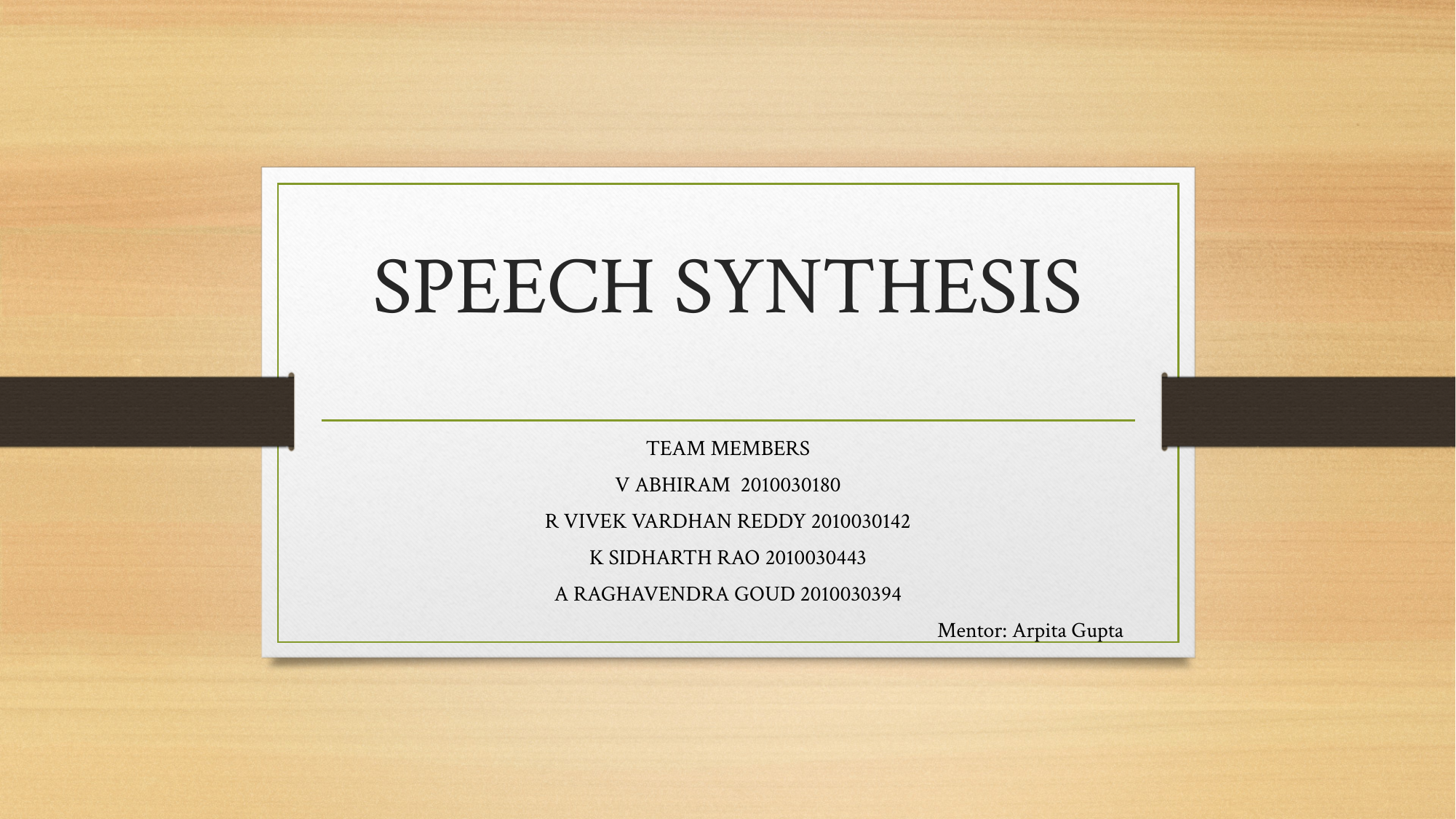

# SPEECH SYNTHESIS
TEAM MEMBERS
V ABHIRAM  2010030180
R VIVEK VARDHAN REDDY 2010030142
K SIDHARTH RAO 2010030443
A RAGHAVENDRA GOUD 2010030394
Mentor: Arpita Gupta